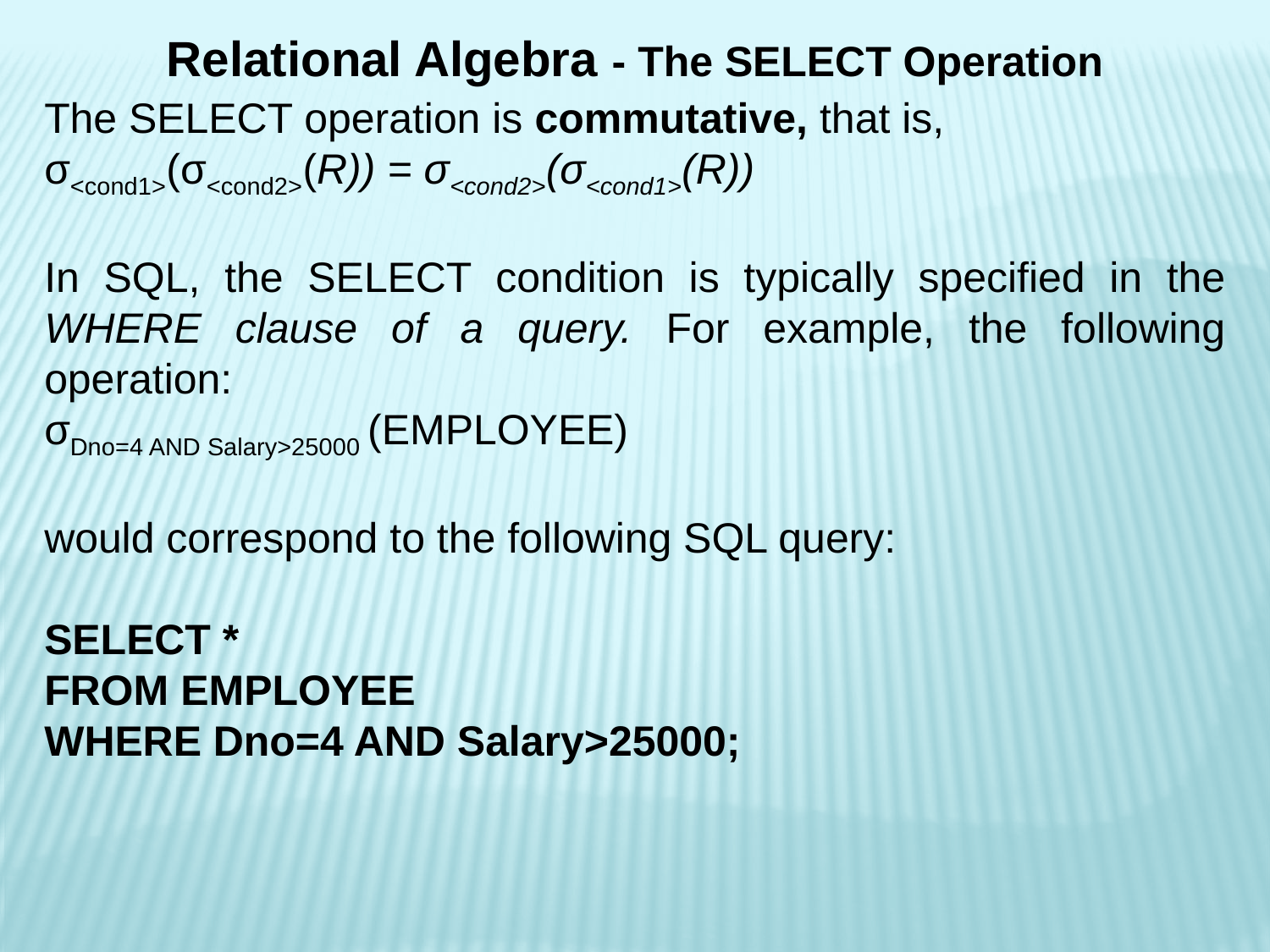

Relational Algebra - The SELECT Operation
The SELECT operation is commutative, that is,
σ<cond1>(σ<cond2>(R)) = σ<cond2>(σ<cond1>(R))

In SQL, the SELECT condition is typically specified in the WHERE clause of a query. For example, the following operation:
σDno=4 AND Salary>25000 (EMPLOYEE)

would correspond to the following SQL query:

SELECT *
FROM EMPLOYEE
WHERE Dno=4 AND Salary>25000;